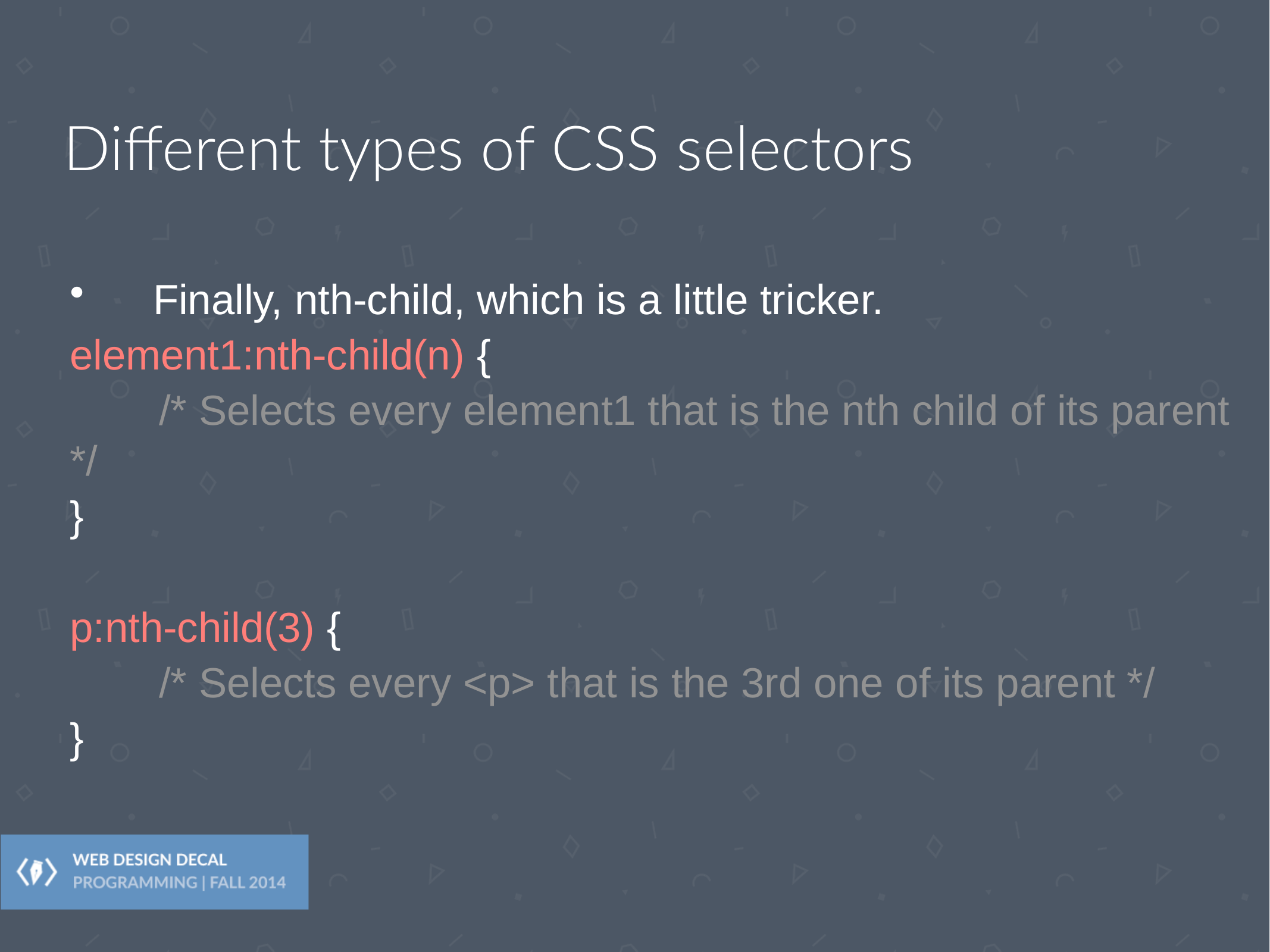

# Different types of CSS selectors
Finally, nth-child, which is a little tricker.
element1:nth-child(n) {
	/* Selects every element1 that is the nth child of its parent */
}

p:nth-child(3) {
	/* Selects every <p> that is the 3rd one of its parent */
}